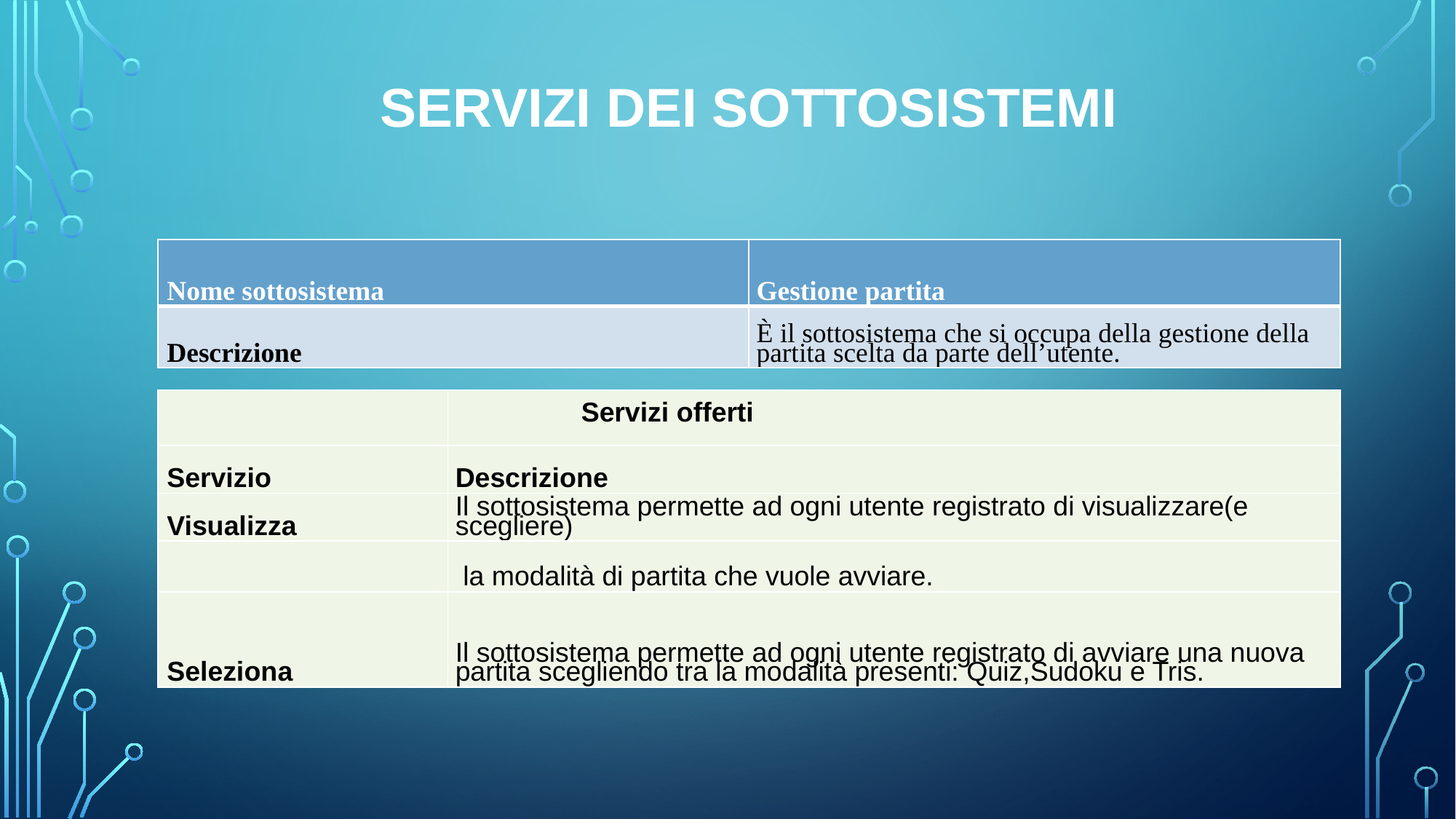

# Servizi dei Sottosistemi
| Nome sottosistema | Gestione partita |
| --- | --- |
| Descrizione | È il sottosistema che si occupa della gestione della partita scelta da parte dell’utente. |
|  | Servizi offerti |
| --- | --- |
| Servizio | Descrizione |
| Visualizza | Il sottosistema permette ad ogni utente registrato di visualizzare(e scegliere) |
|  | la modalità di partita che vuole avviare. |
| Seleziona | Il sottosistema permette ad ogni utente registrato di avviare una nuova partita scegliendo tra la modalità presenti: Quiz,Sudoku e Tris. |